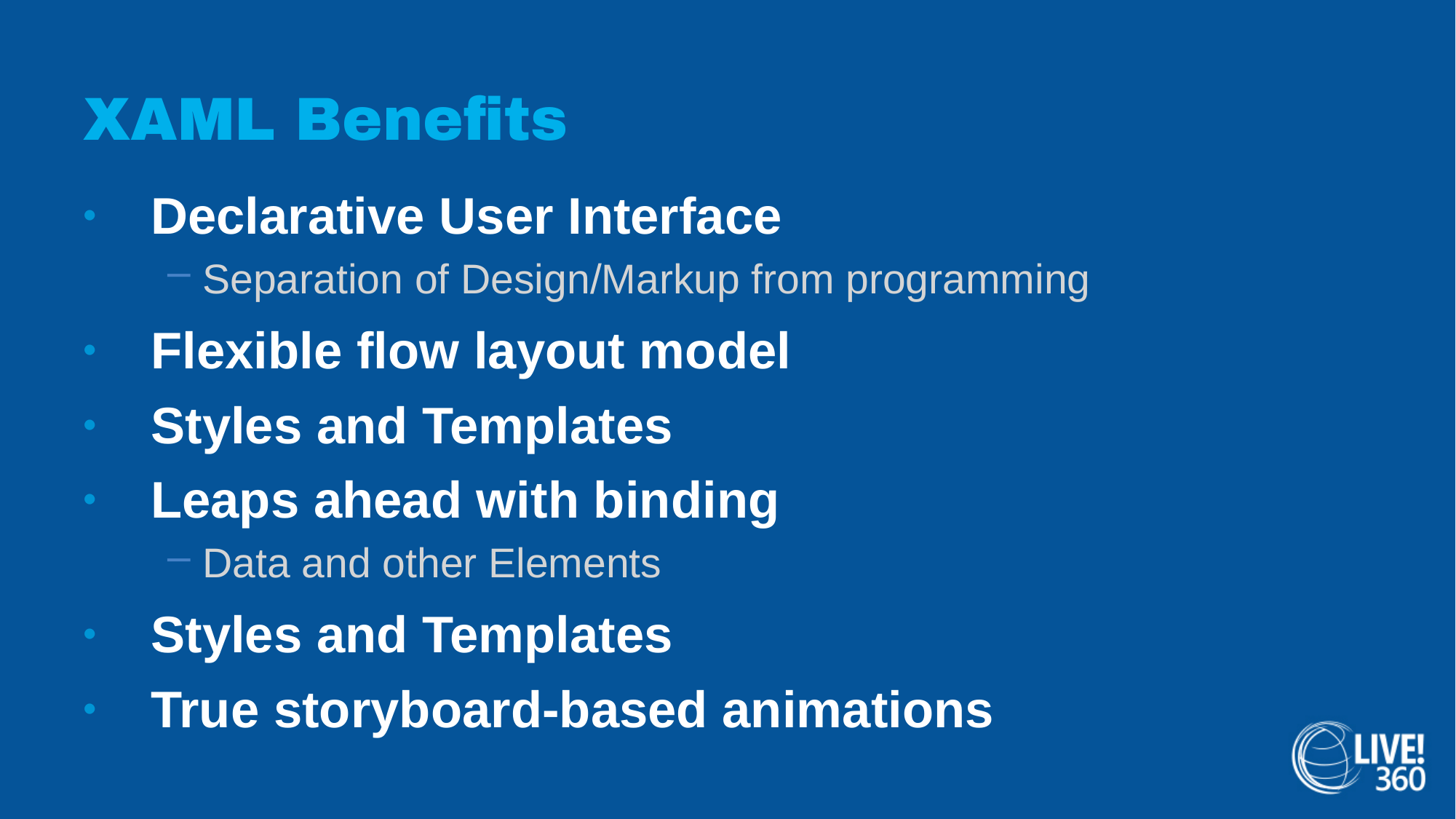

# XAML Benefits
Declarative User Interface
Separation of Design/Markup from programming
Flexible flow layout model
Styles and Templates
Leaps ahead with binding
Data and other Elements
Styles and Templates
True storyboard-based animations